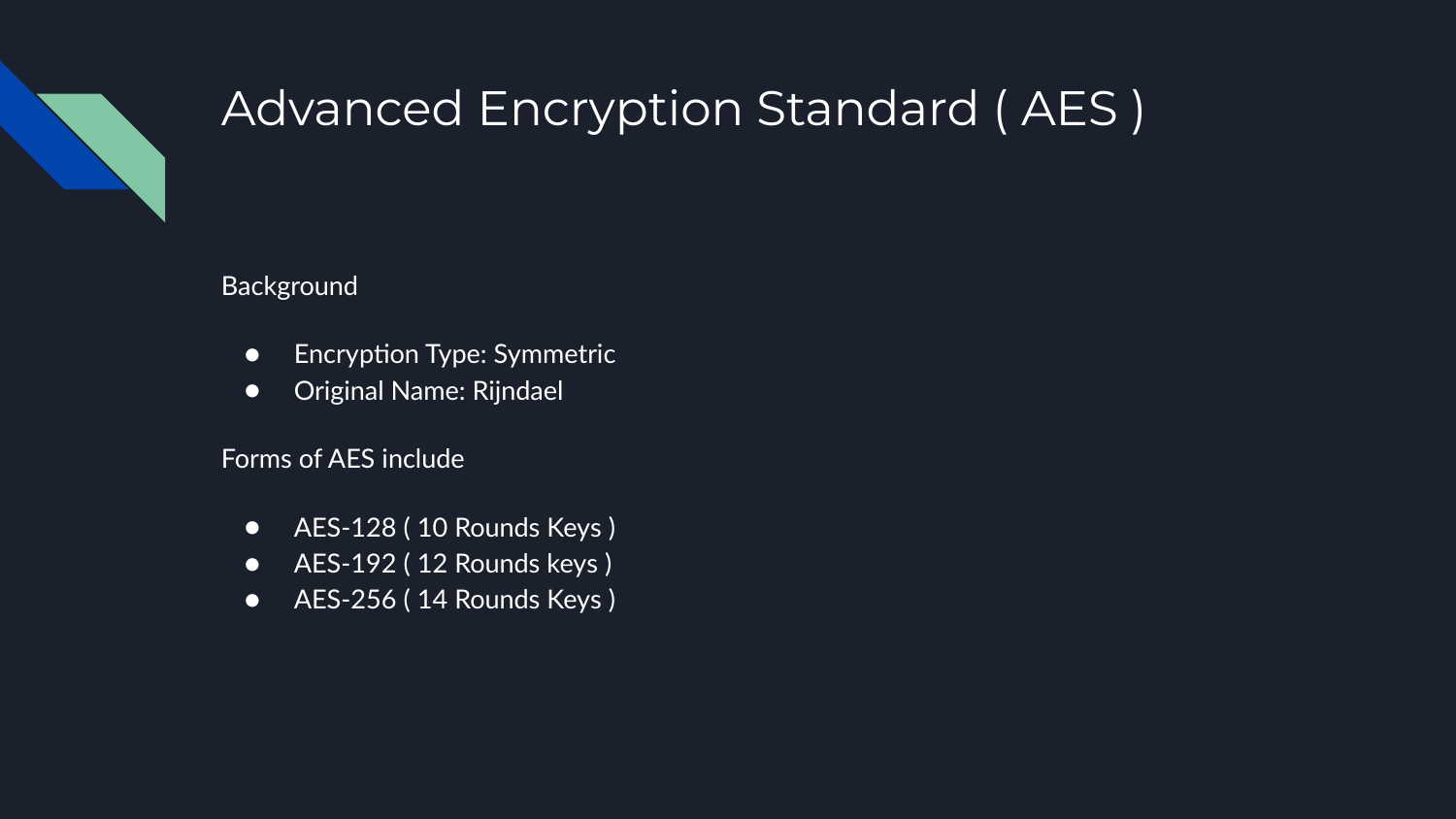

# Advanced Encryption Standard ( AES )
Background
Encryption Type: Symmetric
Original Name: Rijndael
Forms of AES include
AES-128 ( 10 Rounds Keys )
AES-192 ( 12 Rounds keys )
AES-256 ( 14 Rounds Keys )